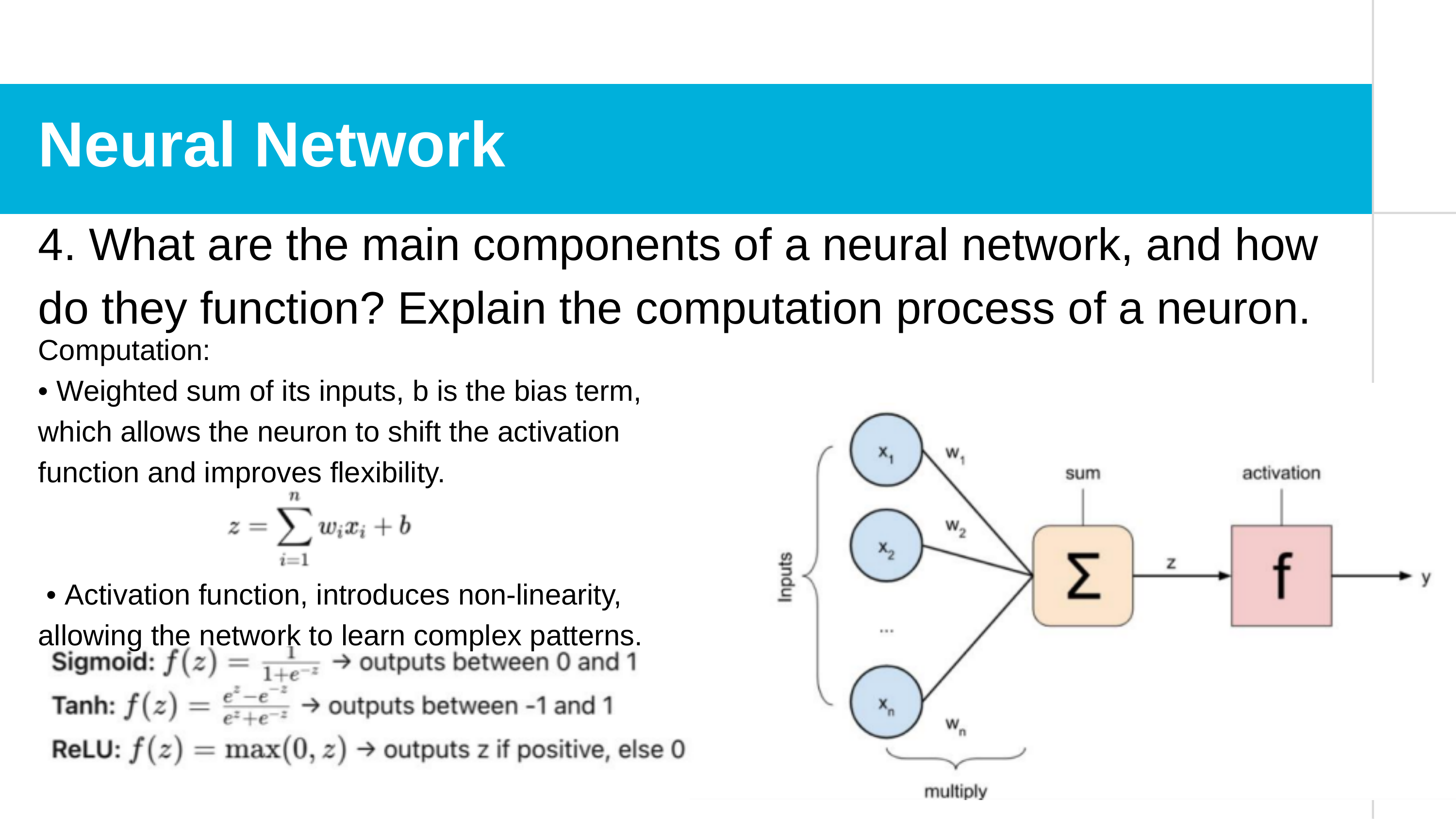

Neural Network
4. What are the main components of a neural network, and how do they function? Explain the computation process of a neuron.

Computation:
• Weighted sum of its inputs, b is the bias term, which allows the neuron to shift the activation function and improves flexibility.

 • Activation function, introduces non-linearity, allowing the network to learn complex patterns.